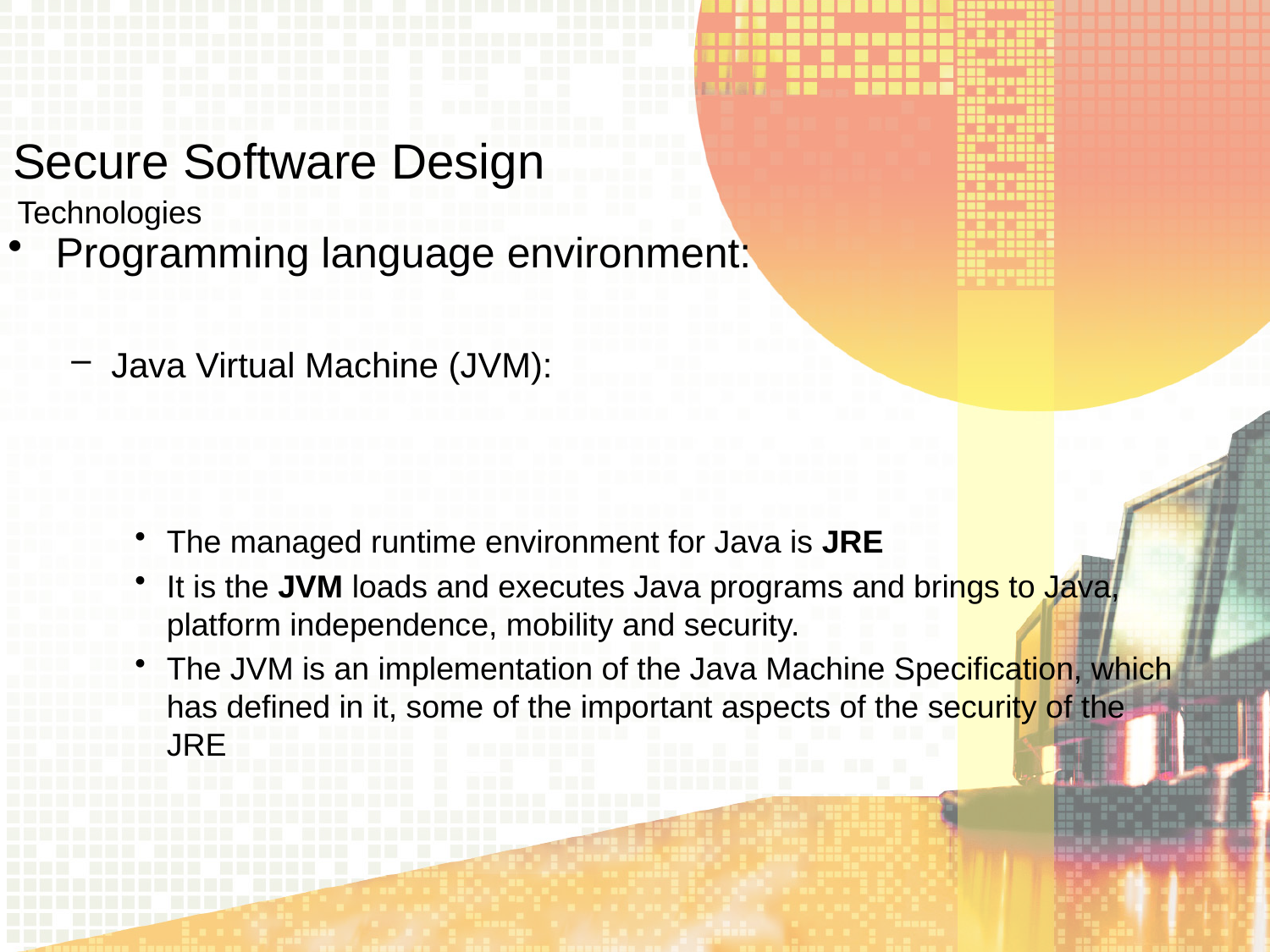

Secure Software Design
Technologies
Programming language environment:

Java Virtual Machine (JVM):

The managed runtime environment for Java is JRE
It is the JVM loads and executes Java programs and brings to Java, platform independence, mobility and security.
The JVM is an implementation of the Java Machine Specification, which has defined in it, some of the important aspects of the security of the JRE